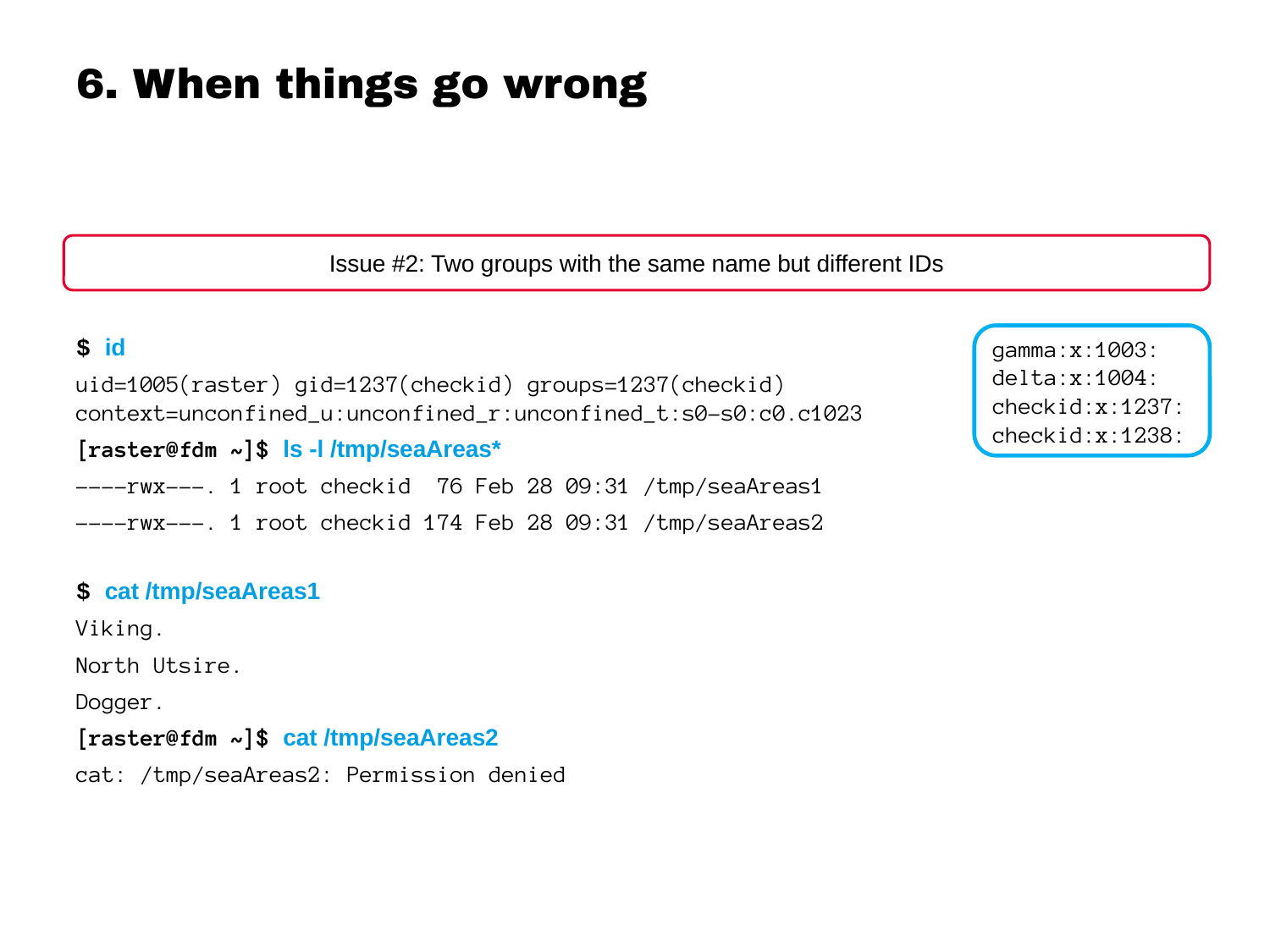

# 6. When things go wrong
Issue #2: Two groups with the same name but different IDs
$ id
uid=1005(raster) gid=1237(checkid) groups=1237(checkid) context=unconfined_u:unconfined_r:unconfined_t:s0-s0:c0.c1023
[raster@fdm ~]$ ls -l /tmp/seaAreas*
----rwx---. 1 root checkid  76 Feb 28 09:31 /tmp/seaAreas1
----rwx---. 1 root checkid 174 Feb 28 09:31 /tmp/seaAreas2

$ cat /tmp/seaAreas1
Viking.
North Utsire.
Dogger.
[raster@fdm ~]$ cat /tmp/seaAreas2
cat: /tmp/seaAreas2: Permission denied
gamma:x:1003:
delta:x:1004:
checkid:x:1237:
checkid:x:1238: